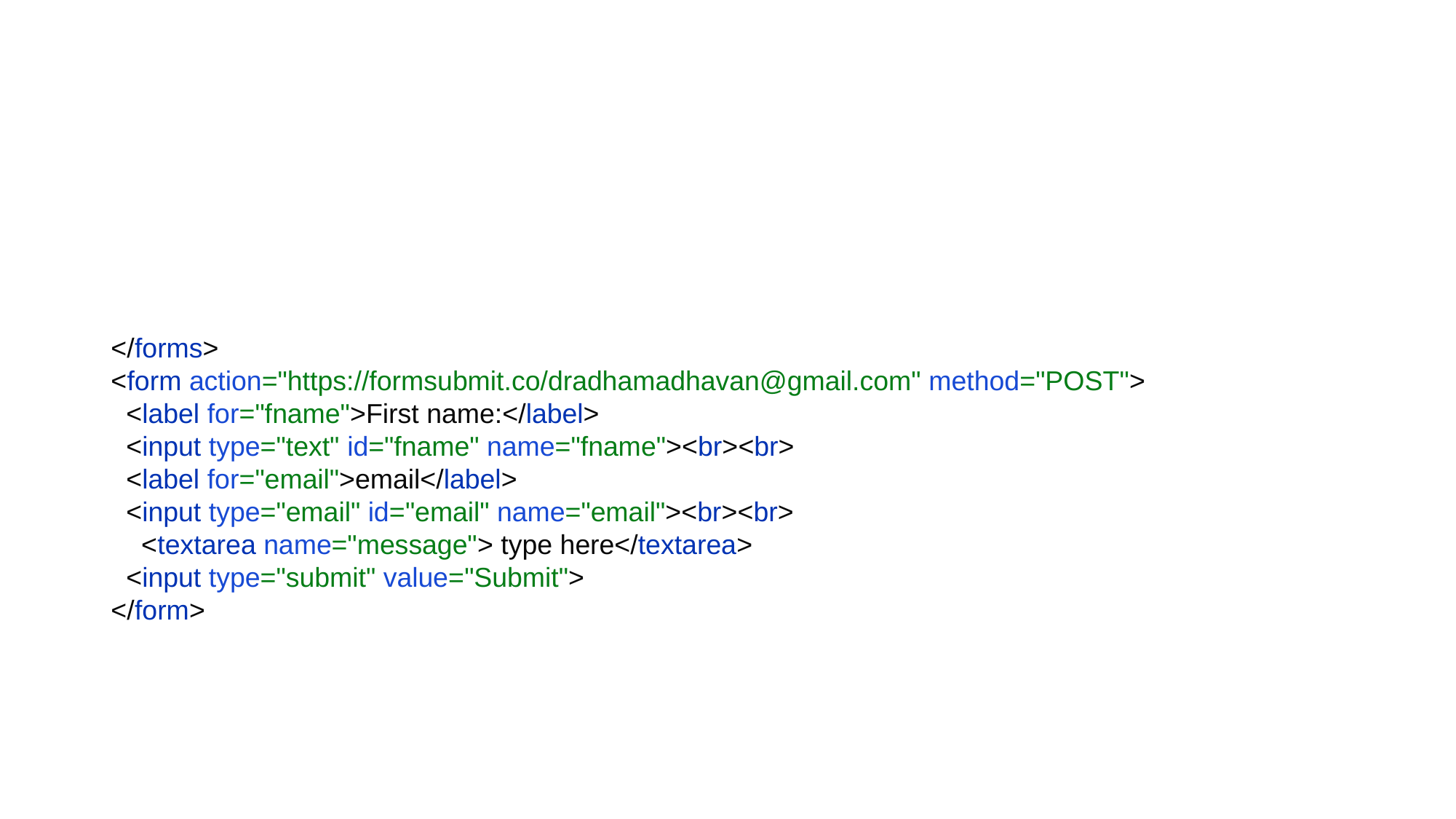

#
</forms>
<form action="https://formsubmit.co/dradhamadhavan@gmail.com" method="POST">
  <label for="fname">First name:</label>
  <input type="text" id="fname" name="fname"><br><br>
  <label for="email">email</label>
  <input type="email" id="email" name="email"><br><br>
    <textarea name="message"> type here</textarea>
  <input type="submit" value="Submit">
</form>